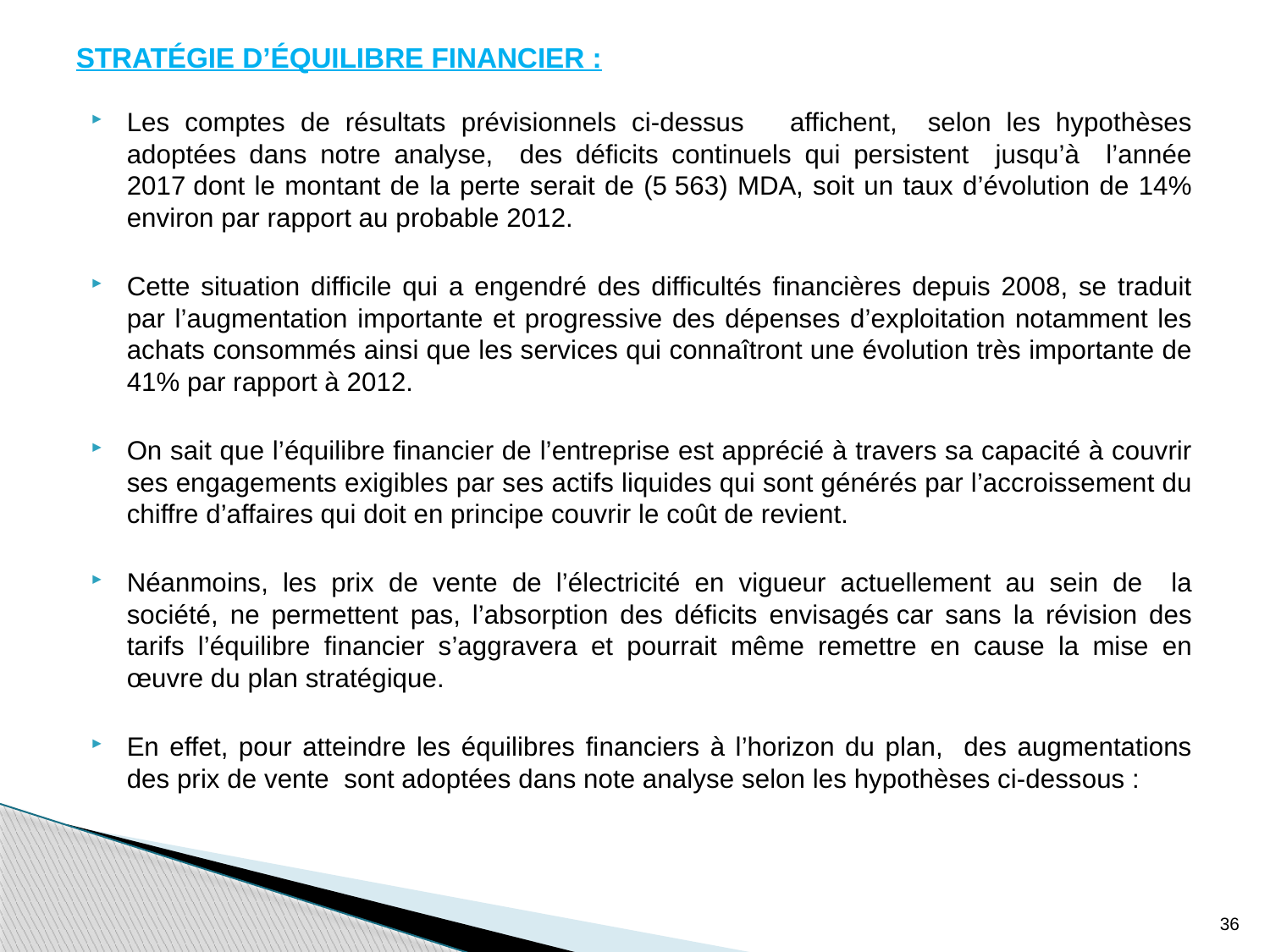

# Stratégie d’équilibre financier :
Les comptes de résultats prévisionnels ci-dessus   affichent,  selon les hypothèses adoptées dans notre analyse,  des déficits continuels qui persistent  jusqu’à  l’année 2017 dont le montant de la perte serait de (5 563) MDA, soit un taux d’évolution de 14% environ par rapport au probable 2012.

Cette situation difficile qui a engendré des difficultés financières depuis 2008, se traduit par l’augmentation importante et progressive des dépenses d’exploitation notamment les achats consommés ainsi que les services qui connaîtront une évolution très importante de 41% par rapport à 2012.

On sait que l’équilibre financier de l’entreprise est apprécié à travers sa capacité à couvrir ses engagements exigibles par ses actifs liquides qui sont générés par l’accroissement du chiffre d’affaires qui doit en principe couvrir le coût de revient.

Néanmoins, les prix de vente de l’électricité en vigueur actuellement au sein de  la société, ne permettent pas, l’absorption des déficits envisagés car sans la révision des tarifs l’équilibre financier s’aggravera et pourrait même remettre en cause la mise en œuvre du plan stratégique.

En effet, pour atteindre les équilibres financiers à l’horizon du plan,  des augmentations des prix de vente  sont adoptées dans note analyse selon les hypothèses ci-dessous :

36